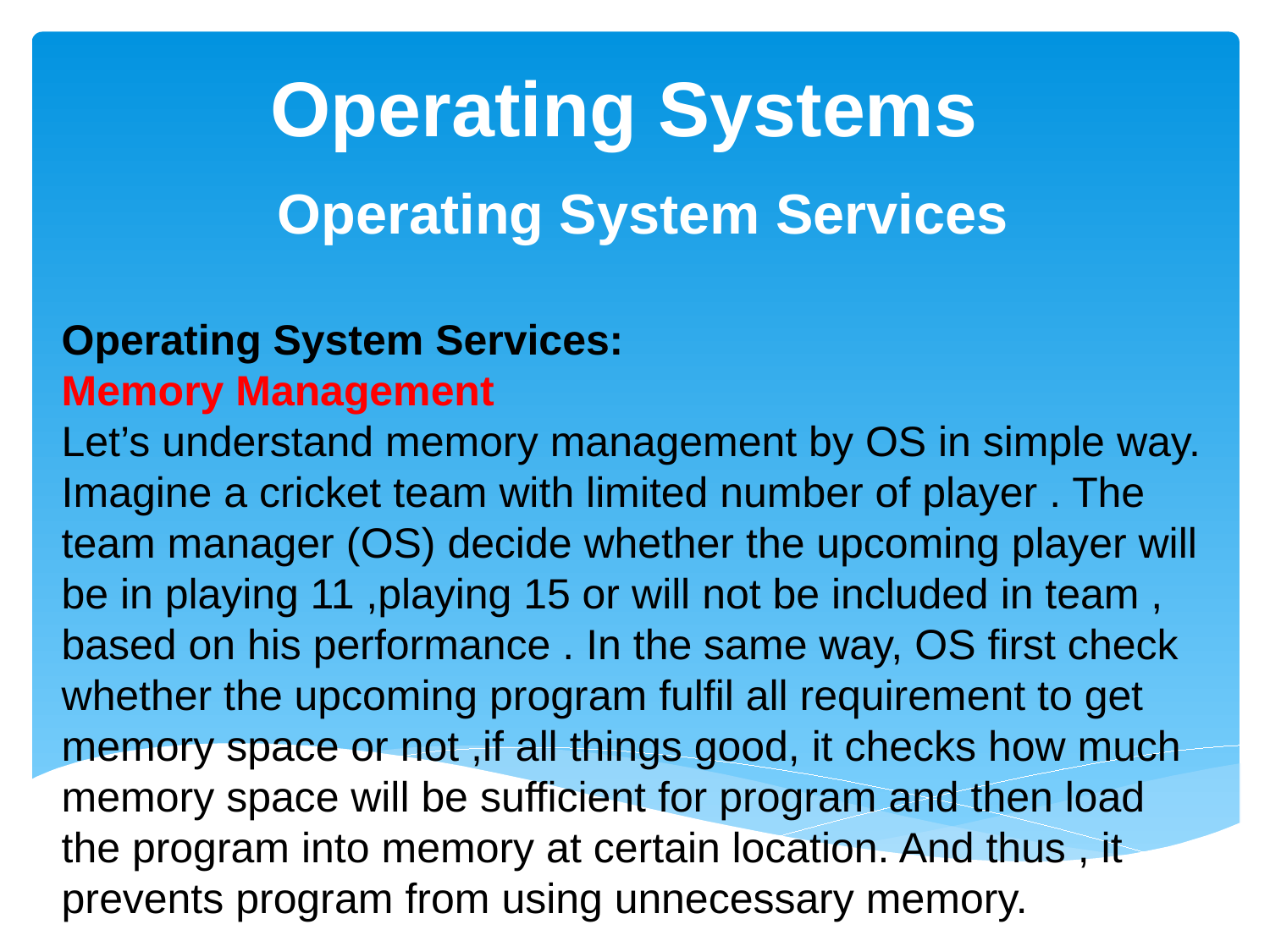

# Operating Systems
 Operating System Services

Operating System Services:
Memory Management
Let’s understand memory management by OS in simple way. Imagine a cricket team with limited number of player . The team manager (OS) decide whether the upcoming player will be in playing 11 ,playing 15 or will not be included in team , based on his performance . In the same way, OS first check whether the upcoming program fulfil all requirement to get memory space or not ,if all things good, it checks how much memory space will be sufficient for program and then load the program into memory at certain location. And thus , it prevents program from using unnecessary memory.